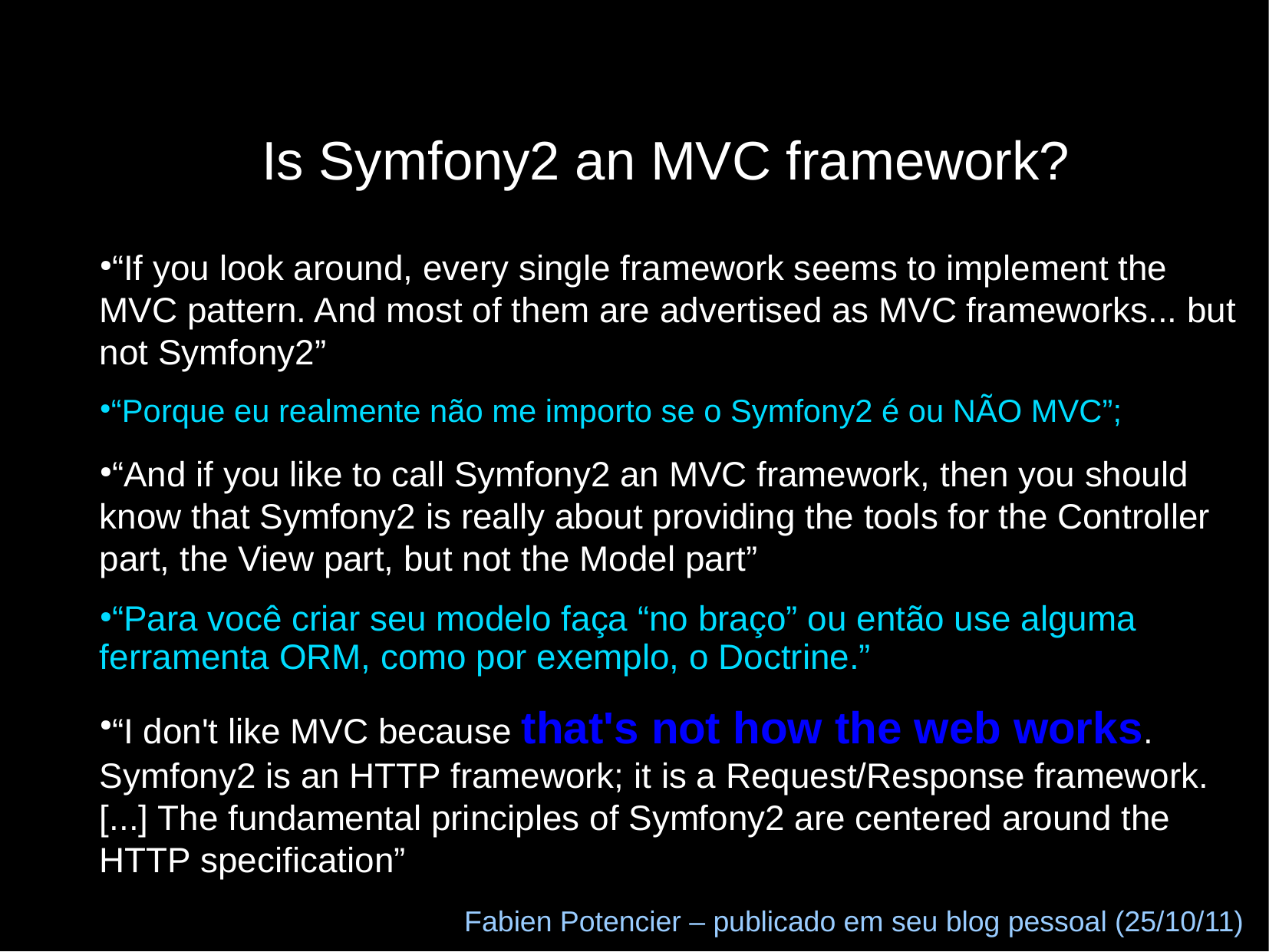

Is Symfony2 an MVC framework?
“If you look around, every single framework seems to implement the MVC pattern. And most of them are advertised as MVC frameworks... but not Symfony2”
“Porque eu realmente não me importo se o Symfony2 é ou NÃO MVC”;
“And if you like to call Symfony2 an MVC framework, then you should know that Symfony2 is really about providing the tools for the Controller part, the View part, but not the Model part”
“Para você criar seu modelo faça “no braço” ou então use alguma ferramenta ORM, como por exemplo, o Doctrine.”
“I don't like MVC because that's not how the web works. Symfony2 is an HTTP framework; it is a Request/Response framework. [...] The fundamental principles of Symfony2 are centered around the HTTP specification”
Fabien Potencier – publicado em seu blog pessoal (25/10/11)